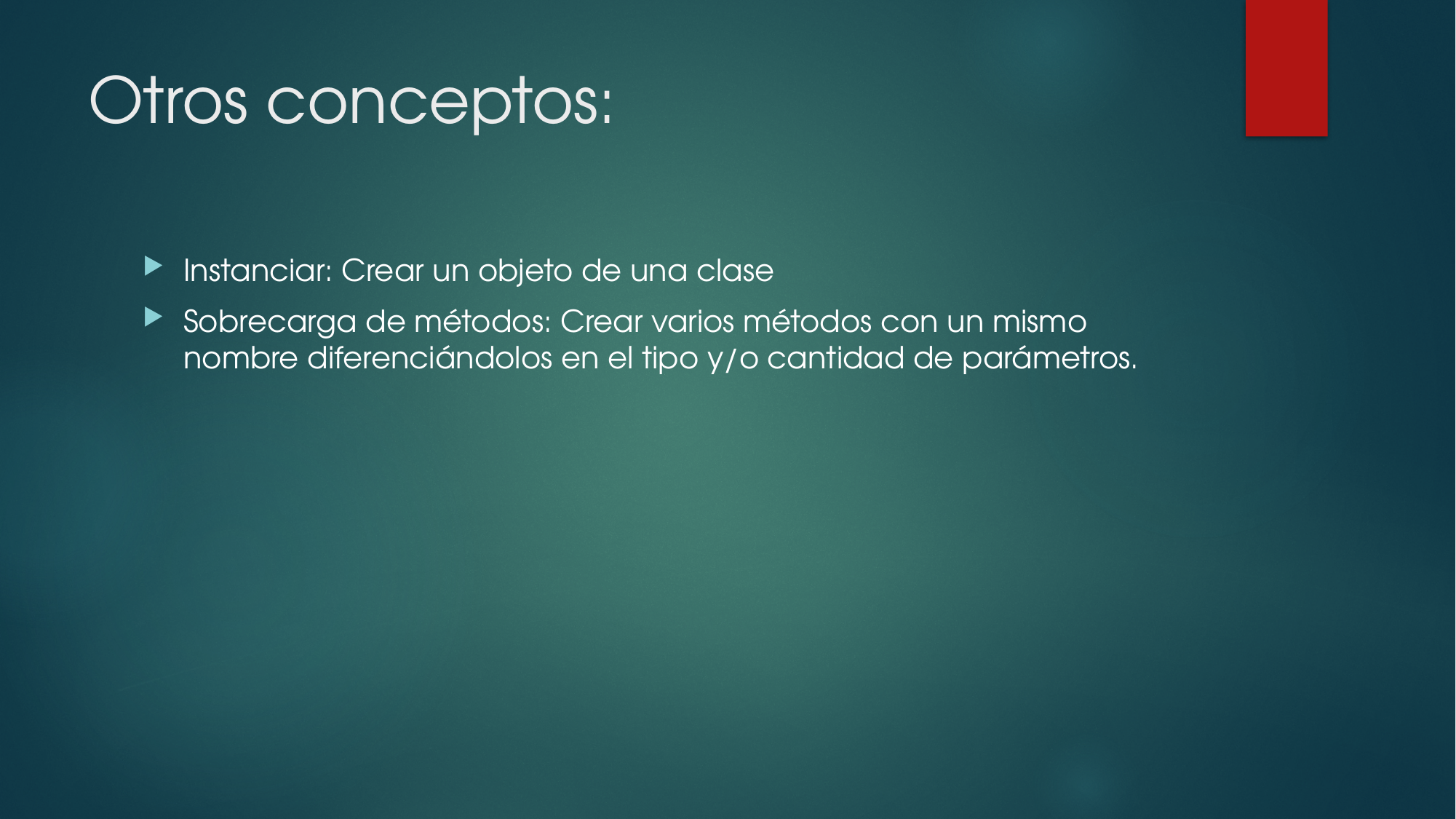

# Otros conceptos:
Instanciar: Crear un objeto de una clase
Sobrecarga de métodos: Crear varios métodos con un mismo nombre diferenciándolos en el tipo y/o cantidad de parámetros.